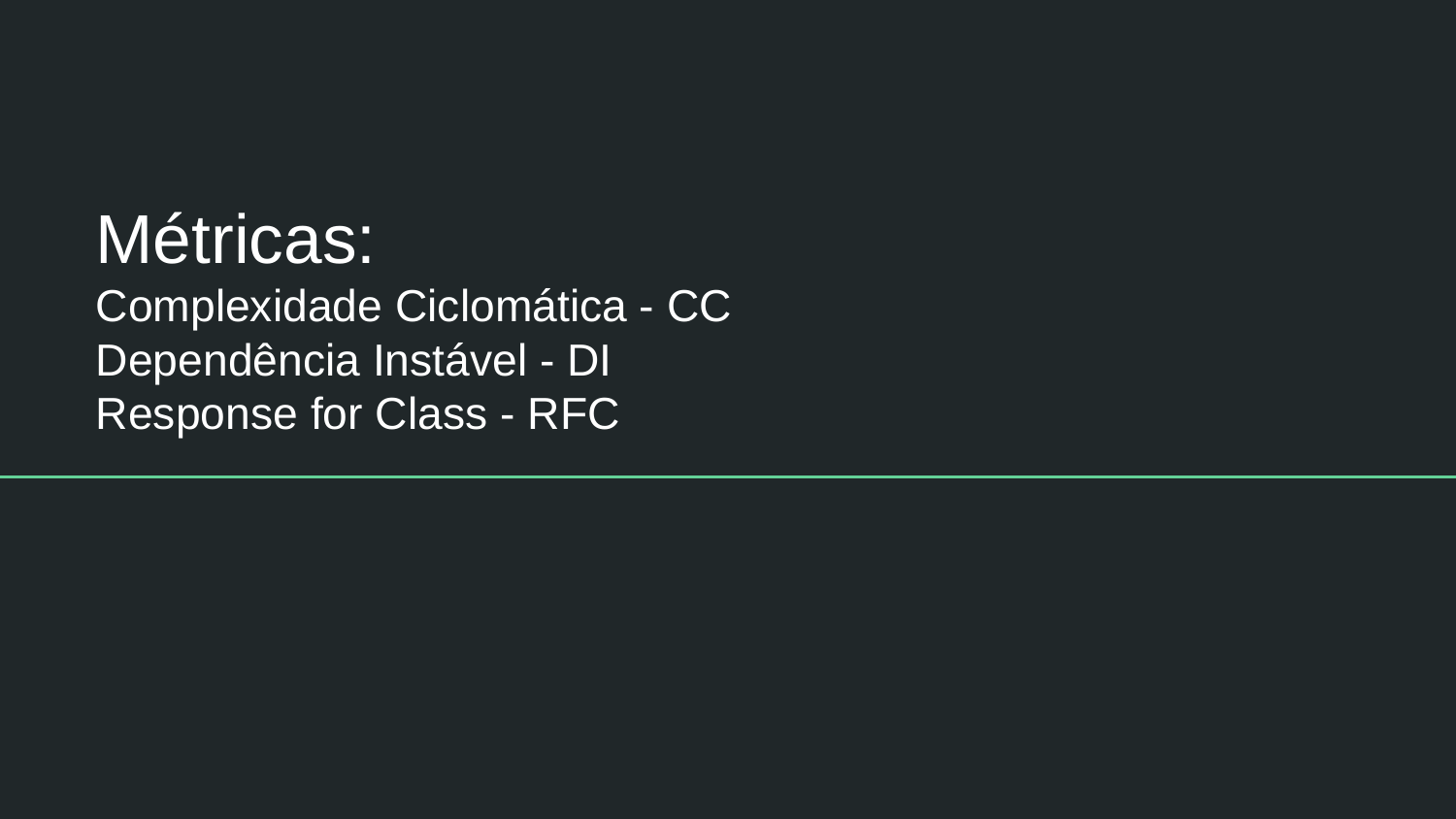

# Métricas:
Complexidade Ciclomática - CC
Dependência Instável - DI
Response for Class - RFC